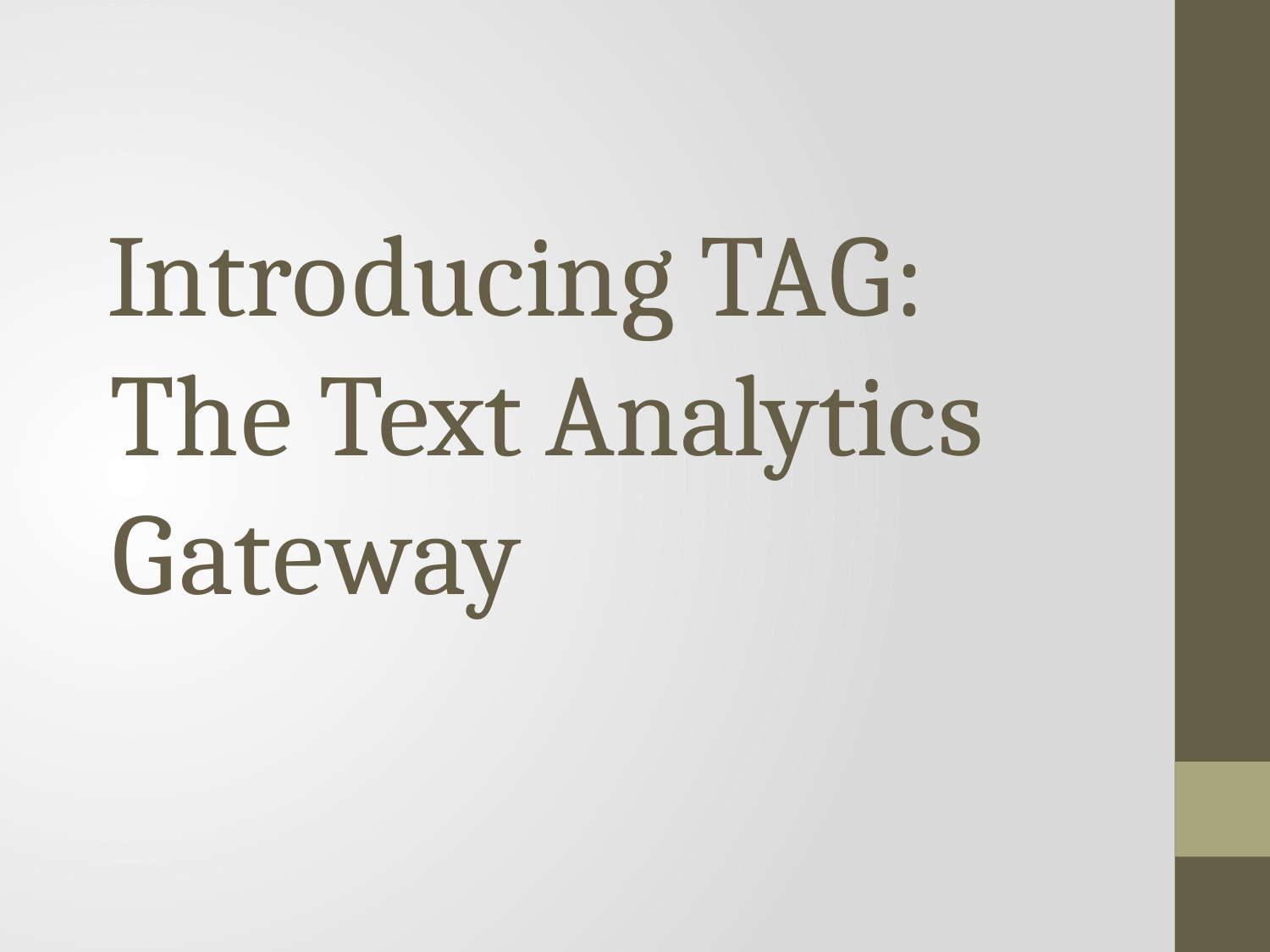

# Introducing TAG: The Text Analytics Gateway